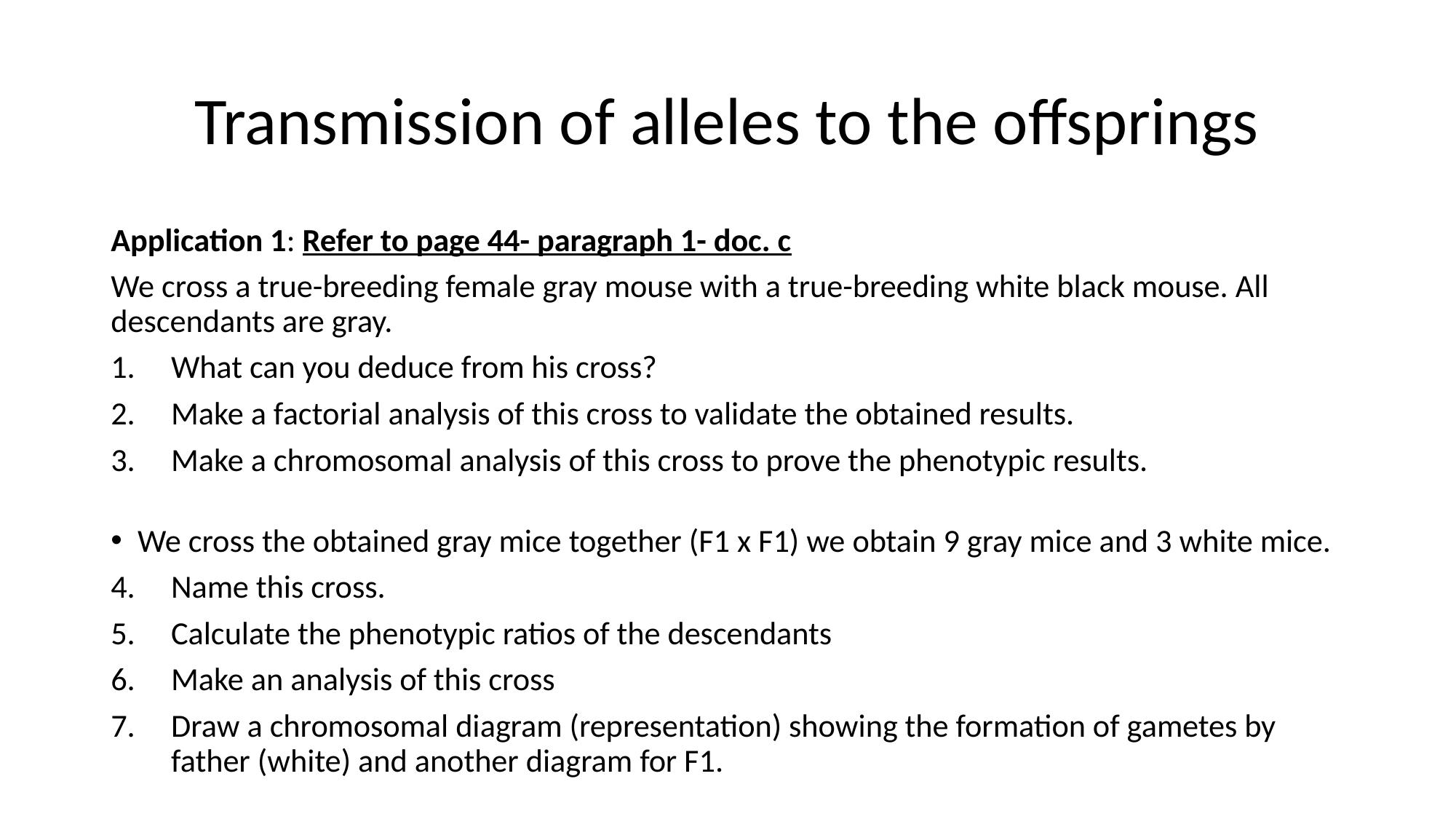

# Transmission of alleles to the offsprings
Application 1: Refer to page 44- paragraph 1- doc. c
We cross a true-breeding female gray mouse with a true-breeding white black mouse. All descendants are gray.
What can you deduce from his cross?
Make a factorial analysis of this cross to validate the obtained results.
Make a chromosomal analysis of this cross to prove the phenotypic results.
We cross the obtained gray mice together (F1 x F1) we obtain 9 gray mice and 3 white mice.
Name this cross.
Calculate the phenotypic ratios of the descendants
Make an analysis of this cross
Draw a chromosomal diagram (representation) showing the formation of gametes by father (white) and another diagram for F1.